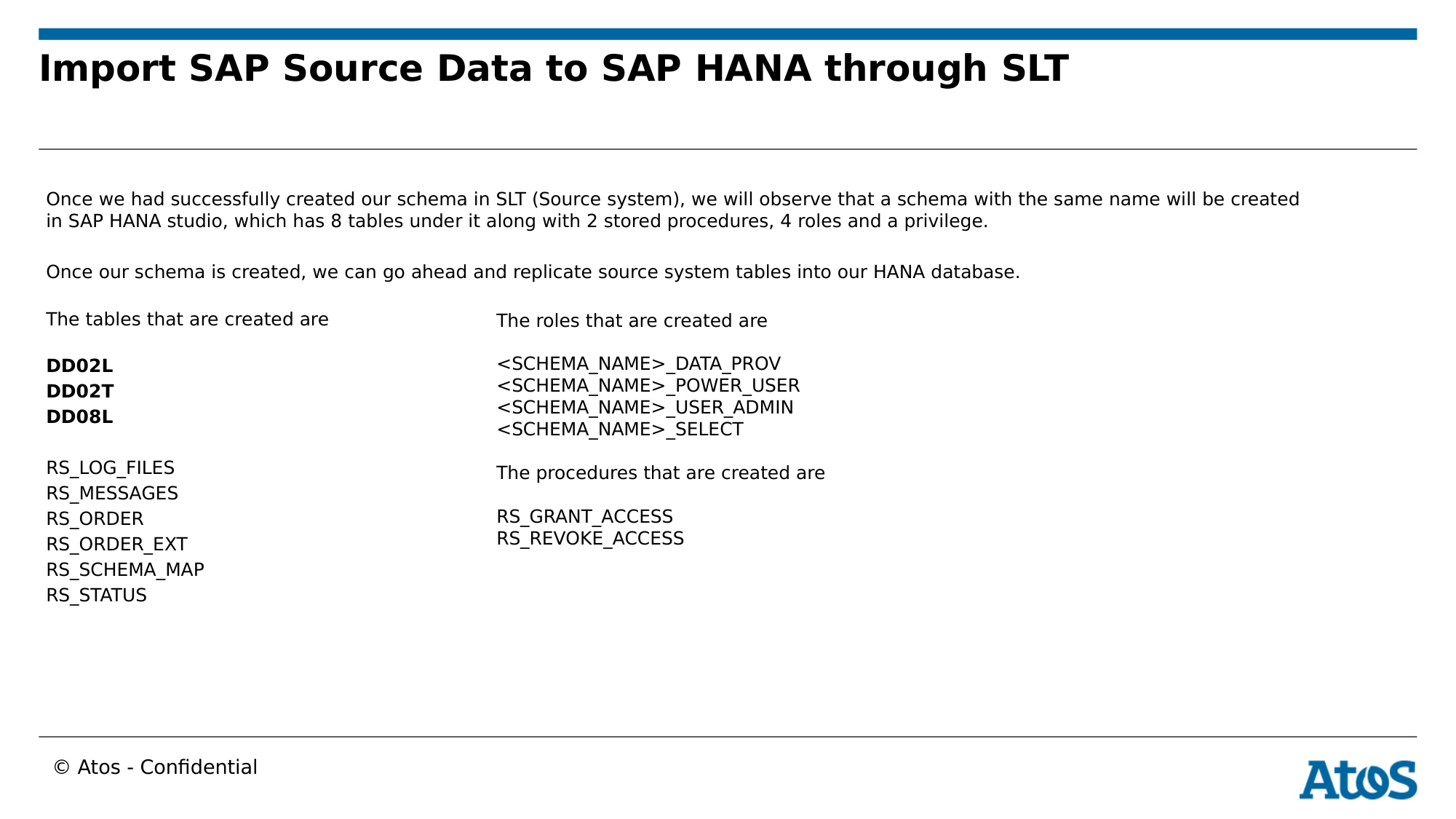

# Import SAP Source Data to SAP HANA through SLT
Once we had successfully created our schema in SLT (Source system), we will observe that a schema with the same name will be created in SAP HANA studio, which has 8 tables under it along with 2 stored procedures, 4 roles and a privilege.

Once our schema is created, we can go ahead and replicate source system tables into our HANA database.
The tables that are created are
DD02L
DD02T
DD08L

RS_LOG_FILES
RS_MESSAGES
RS_ORDER
RS_ORDER_EXT
RS_SCHEMA_MAP
RS_STATUS

The roles that are created are
<SCHEMA_NAME>_DATA_PROV
<SCHEMA_NAME>_POWER_USER
<SCHEMA_NAME>_USER_ADMIN
<SCHEMA_NAME>_SELECT

The procedures that are created are
RS_GRANT_ACCESS
RS_REVOKE_ACCESS